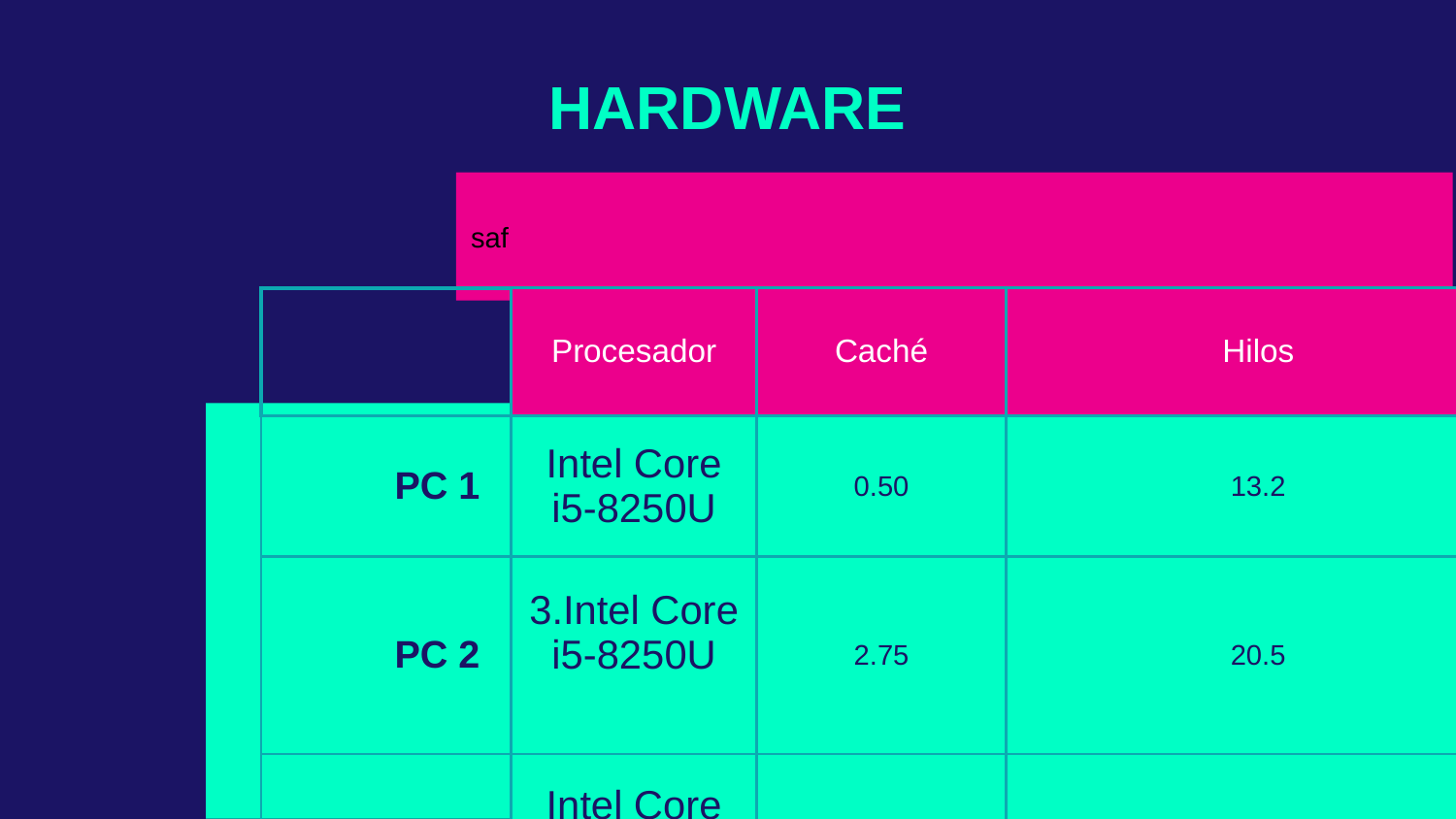

# HARDWARE
saf
|  | Procesador | Caché | Hilos |
| --- | --- | --- | --- |
| PC 1 | Intel Core i5-8250U | 0.50 | 13.2 |
| PC 2 | 3.Intel Core i5-8250U | 2.75 | 20.5 |
| PC 2 | Intel Core i5-8250U | 10.5 | 12.4 |